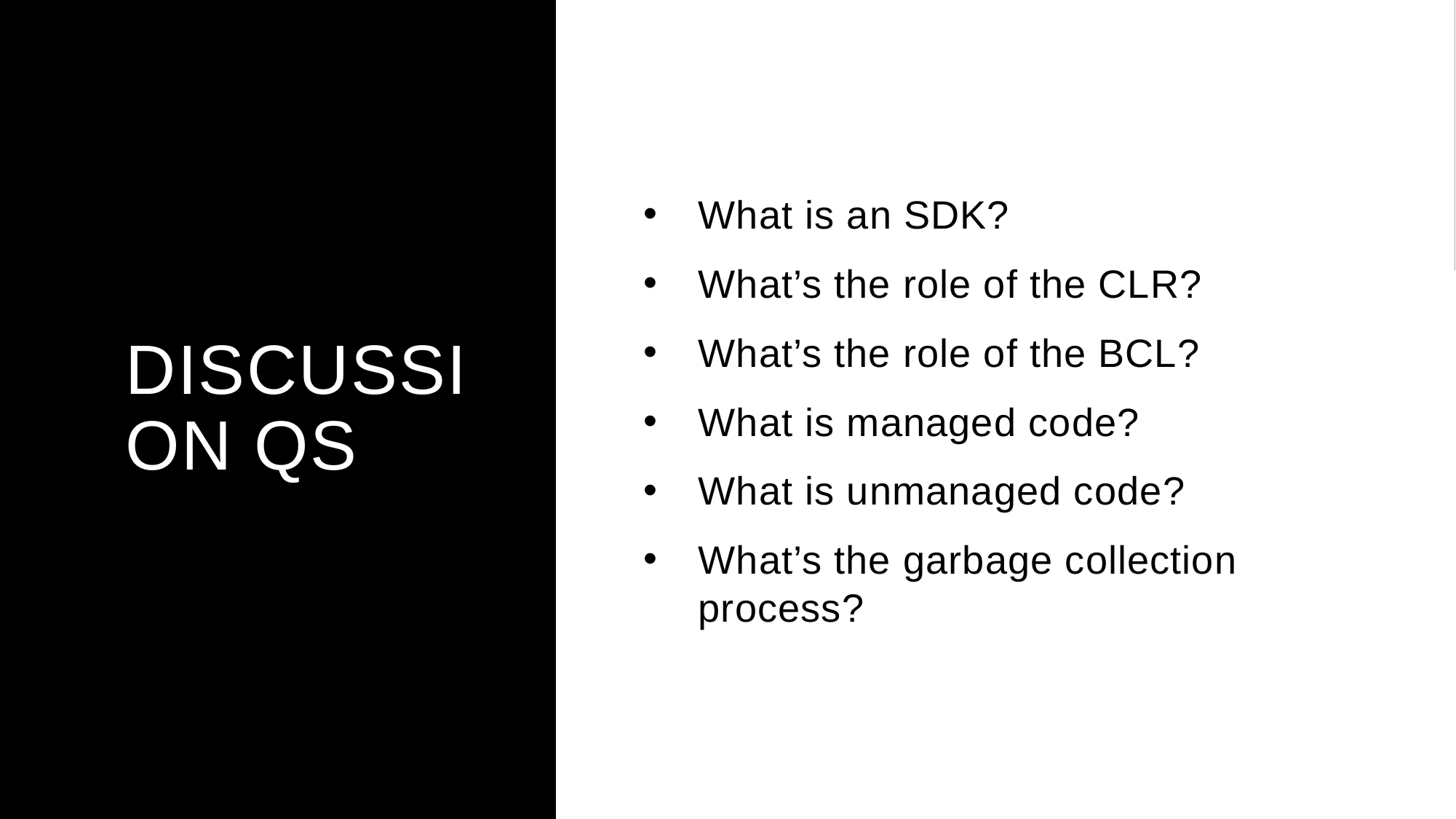

# Discussion qs
What is an SDK?
What’s the role of the CLR?
What’s the role of the BCL?
What is managed code?
What is unmanaged code?
What’s the garbage collection process?